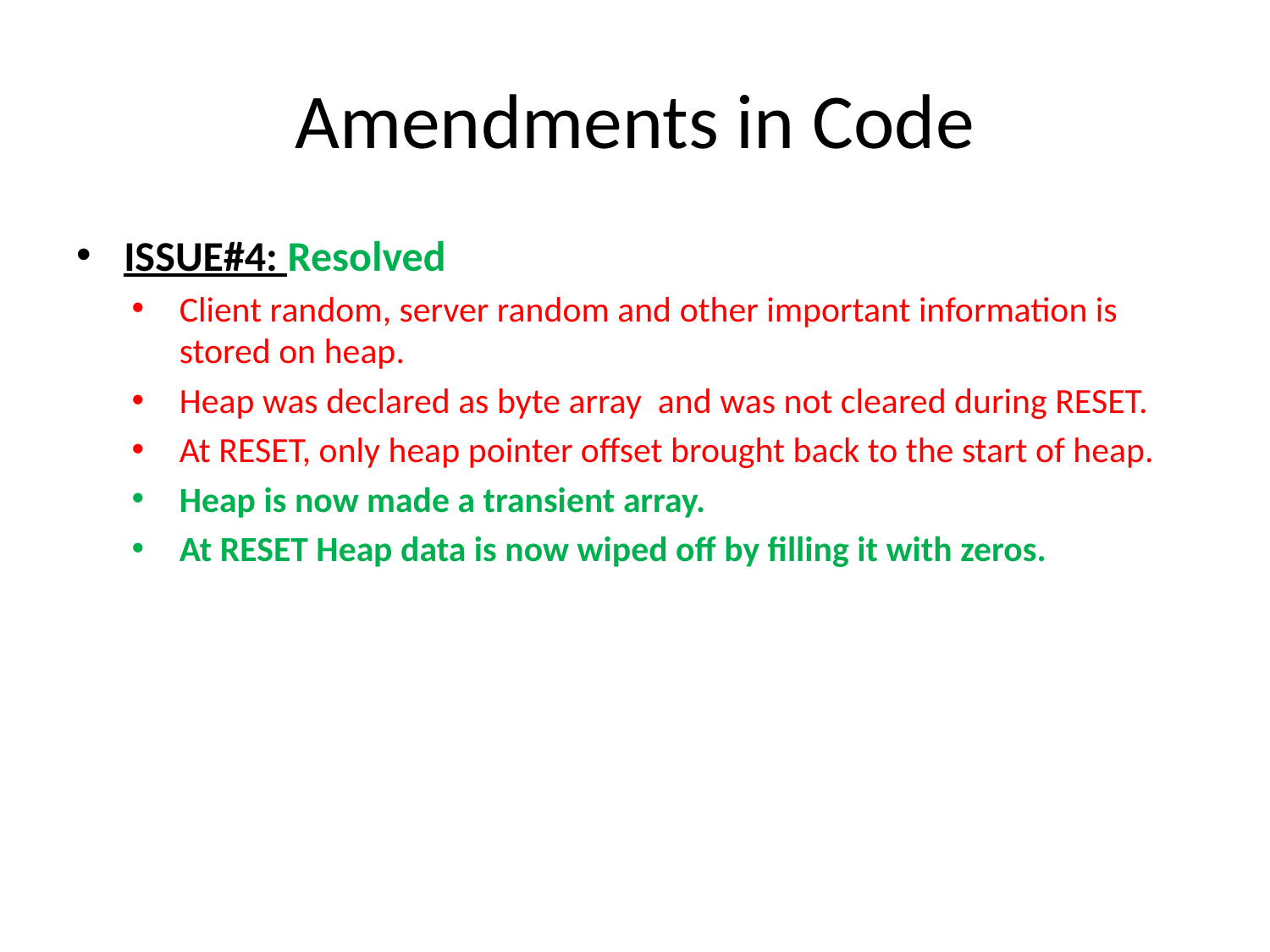

# Amendments in Code
ISSUE#4: Resolved
Client random, server random and other important information is stored on heap.
Heap was declared as byte array  and was not cleared during RESET.
At RESET, only heap pointer offset brought back to the start of heap.
Heap is now made a transient array.
At RESET Heap data is now wiped off by filling it with zeros.